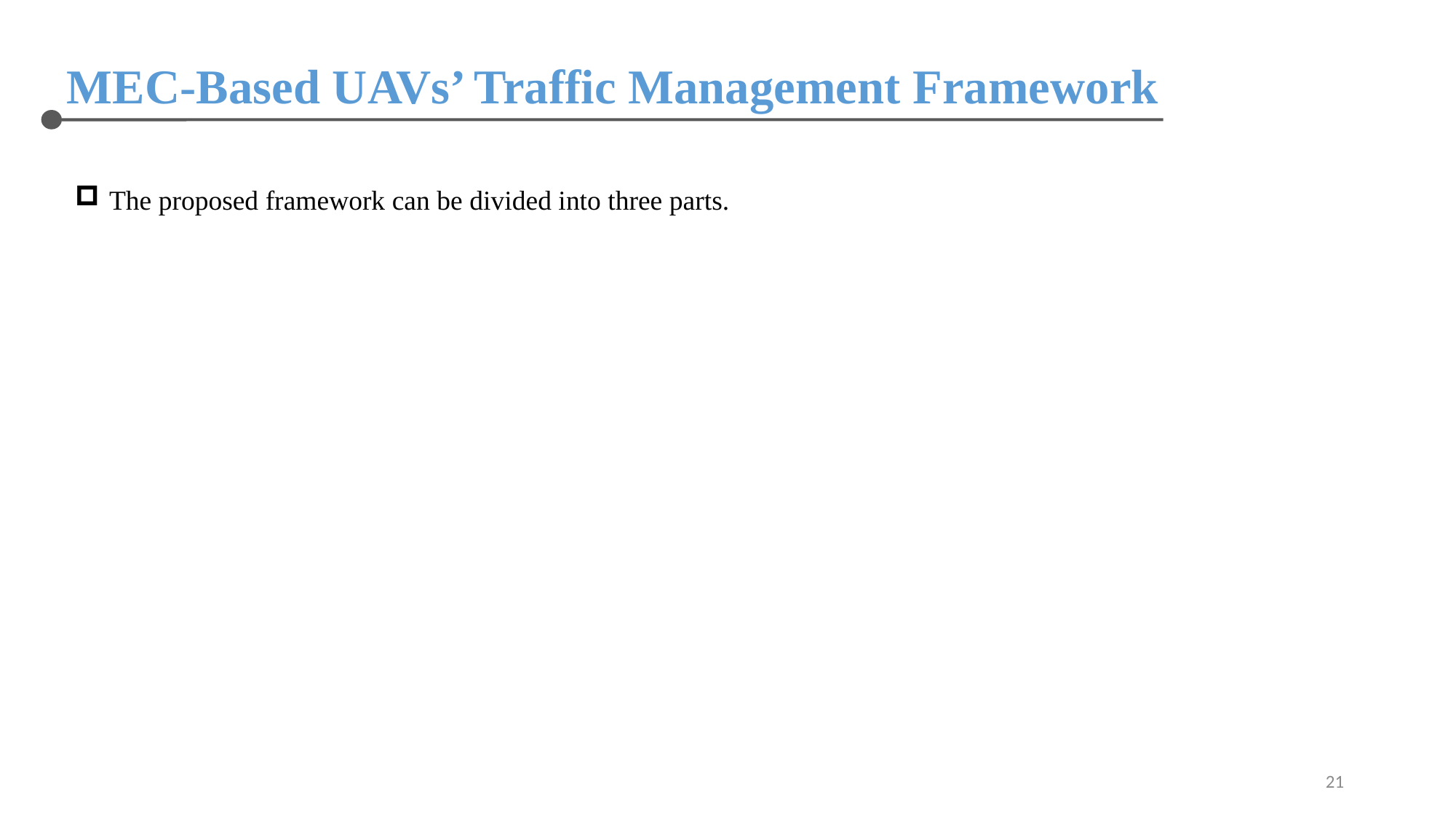

MEC-Based UAVs’ Traffic Management Framework

The proposed framework can be divided into three parts.
21